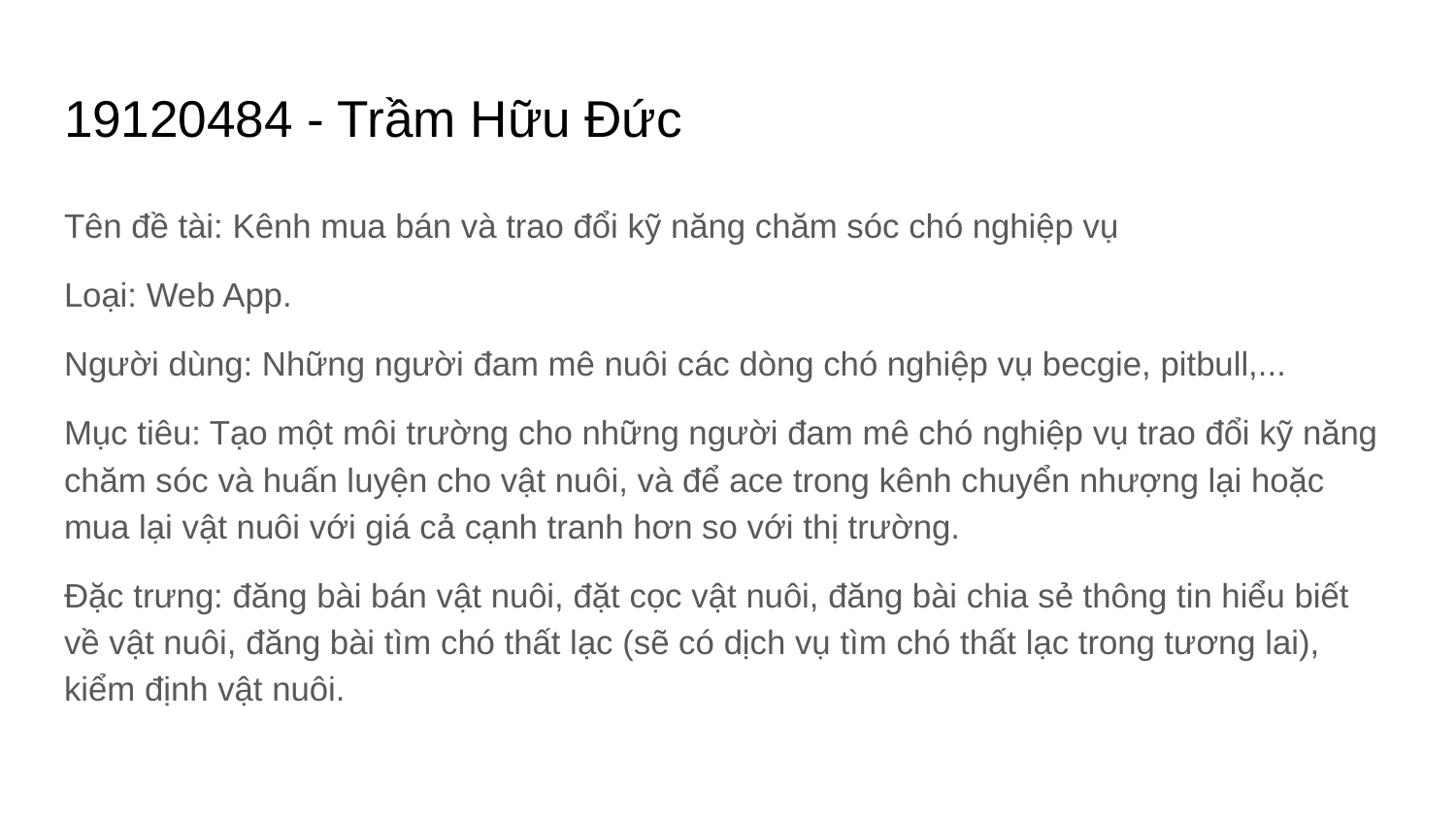

# 19120484 - Trầm Hữu Đức

Tên đề tài: Kênh mua bán và trao đổi kỹ năng chăm sóc chó nghiệp vụ
Loại: Web App.
Người dùng: Những người đam mê nuôi các dòng chó nghiệp vụ becgie, pitbull,...
Mục tiêu: Tạo một môi trường cho những người đam mê chó nghiệp vụ trao đổi kỹ năng chăm sóc và huấn luyện cho vật nuôi, và để ace trong kênh chuyển nhượng lại hoặc mua lại vật nuôi với giá cả cạnh tranh hơn so với thị trường.
Đặc trưng: đăng bài bán vật nuôi, đặt cọc vật nuôi, đăng bài chia sẻ thông tin hiểu biết về vật nuôi, đăng bài tìm chó thất lạc (sẽ có dịch vụ tìm chó thất lạc trong tương lai), kiểm định vật nuôi.